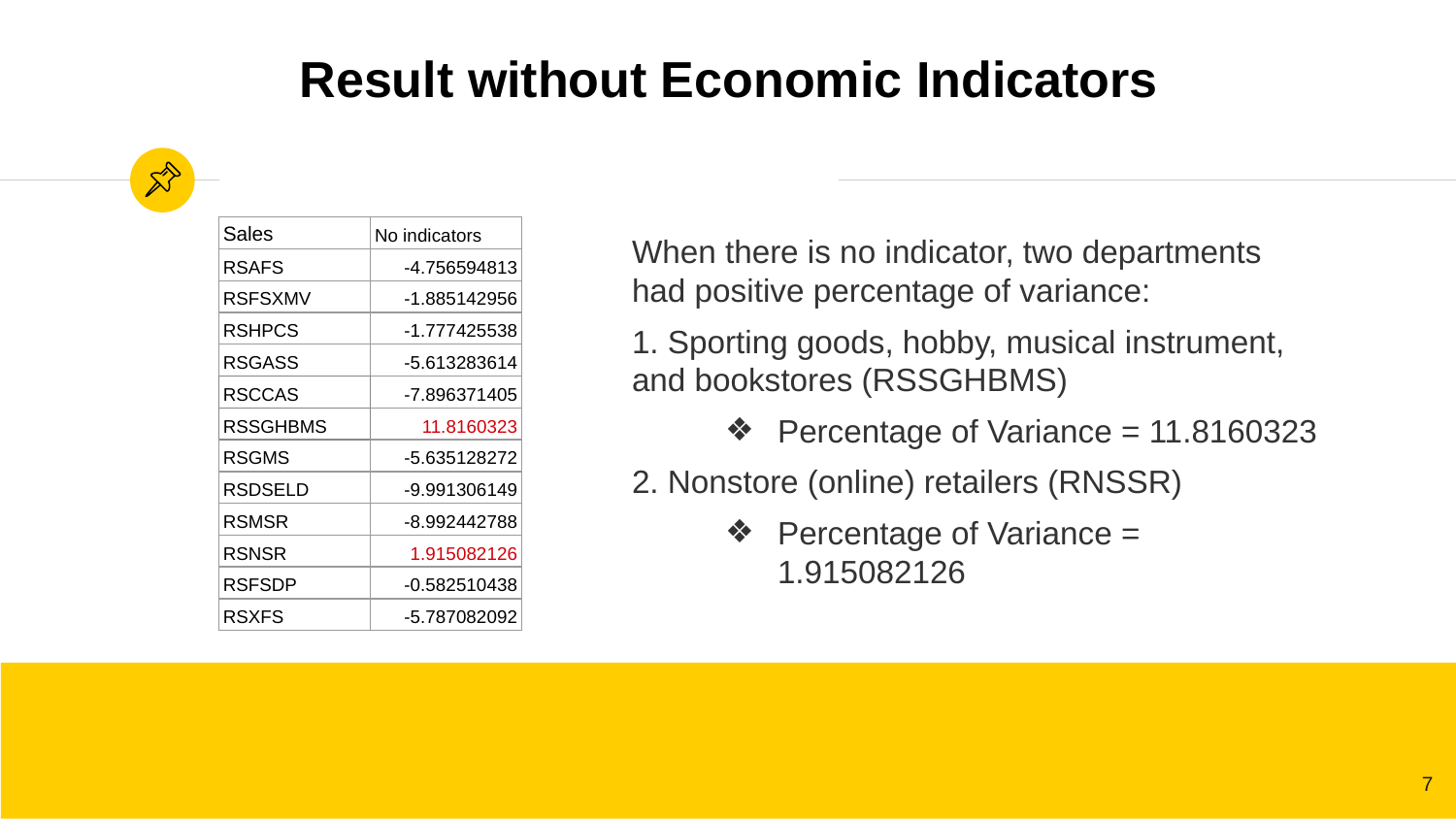

# Result without Economic Indicators

| Sales | No indicators |
| --- | --- |
| RSAFS | -4.756594813 |
| RSFSXMV | -1.885142956 |
| RSHPCS | -1.777425538 |
| RSGASS | -5.613283614 |
| RSCCAS | -7.896371405 |
| RSSGHBMS | 11.8160323 |
| RSGMS | -5.635128272 |
| RSDSELD | -9.991306149 |
| RSMSR | -8.992442788 |
| RSNSR | 1.915082126 |
| RSFSDP | -0.582510438 |
| RSXFS | -5.787082092 |
When there is no indicator, two departments had positive percentage of variance:
1. Sporting goods, hobby, musical instrument, and bookstores (RSSGHBMS)
Percentage of Variance = 11.8160323
2. Nonstore (online) retailers (RNSSR)
Percentage of Variance = 1.915082126

7